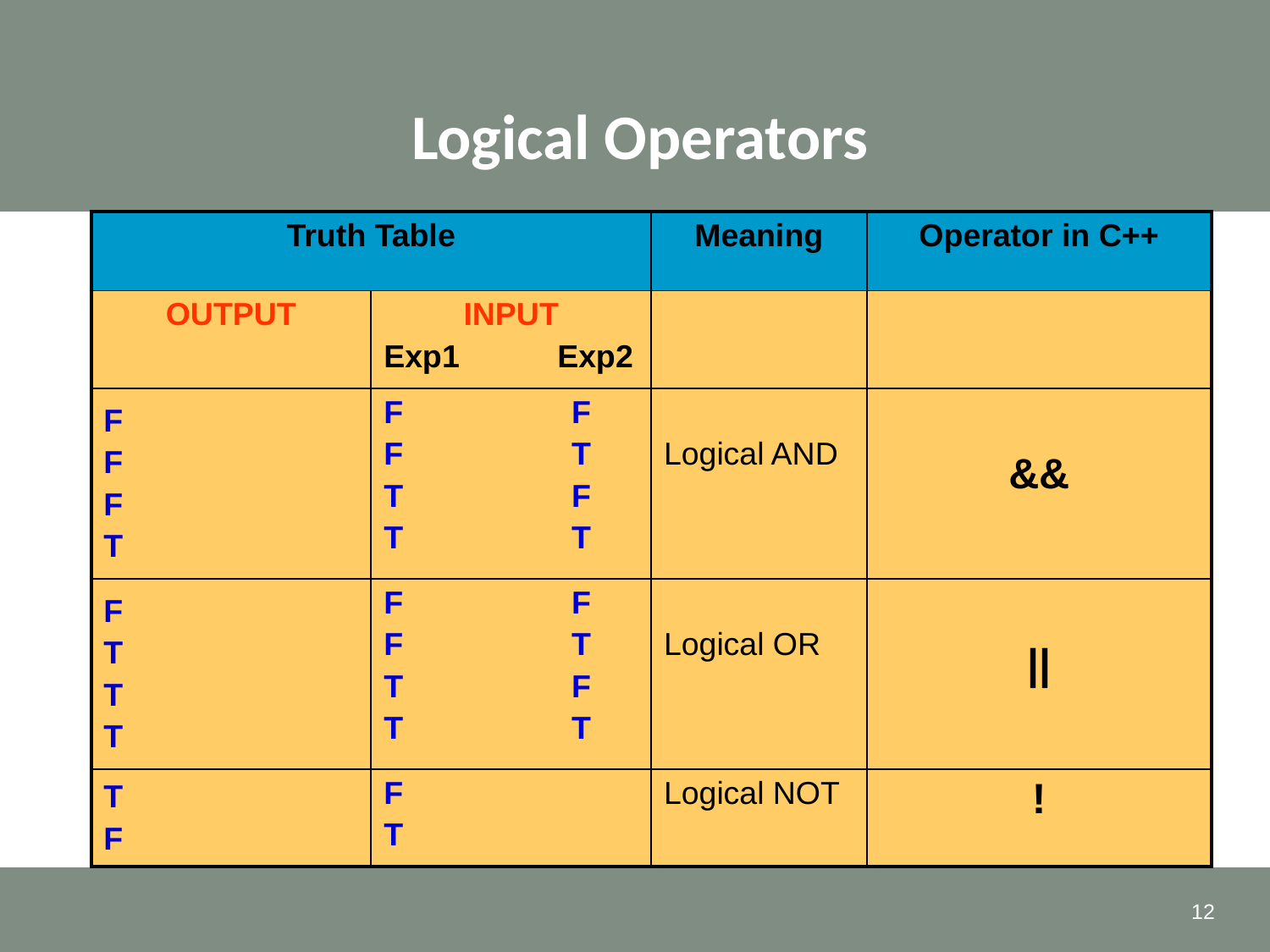

# Logical Operators
| Truth Table |  | Meaning | Operator in C++ |
| --- | --- | --- | --- |
| OUTPUT | INPUT Exp1 Exp2 |  |  |
| F F F T | F F F T T F T T | Logical AND | && |
| F T T T | F F F T T F T T | Logical OR | || |
| T F | F T | Logical NOT | ! |
12